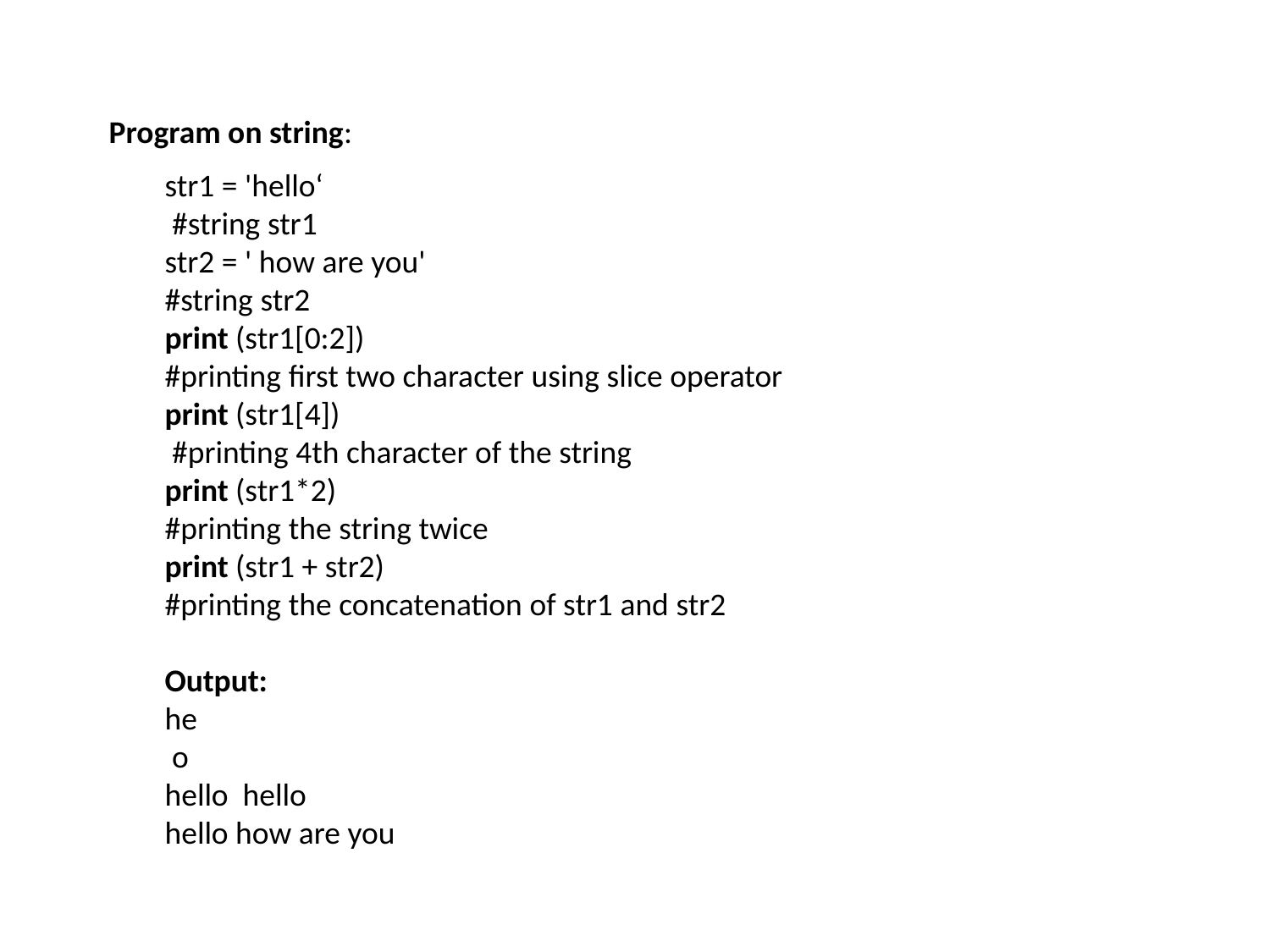

Program on string:
str1 = 'hello‘
 #string str1
str2 = ' how are you'
#string str2
print (str1[0:2])
#printing first two character using slice operator
print (str1[4])
 #printing 4th character of the string
print (str1*2)
#printing the string twice
print (str1 + str2)
#printing the concatenation of str1 and str2

Output:
he
 o
hello  hello
hello how are you